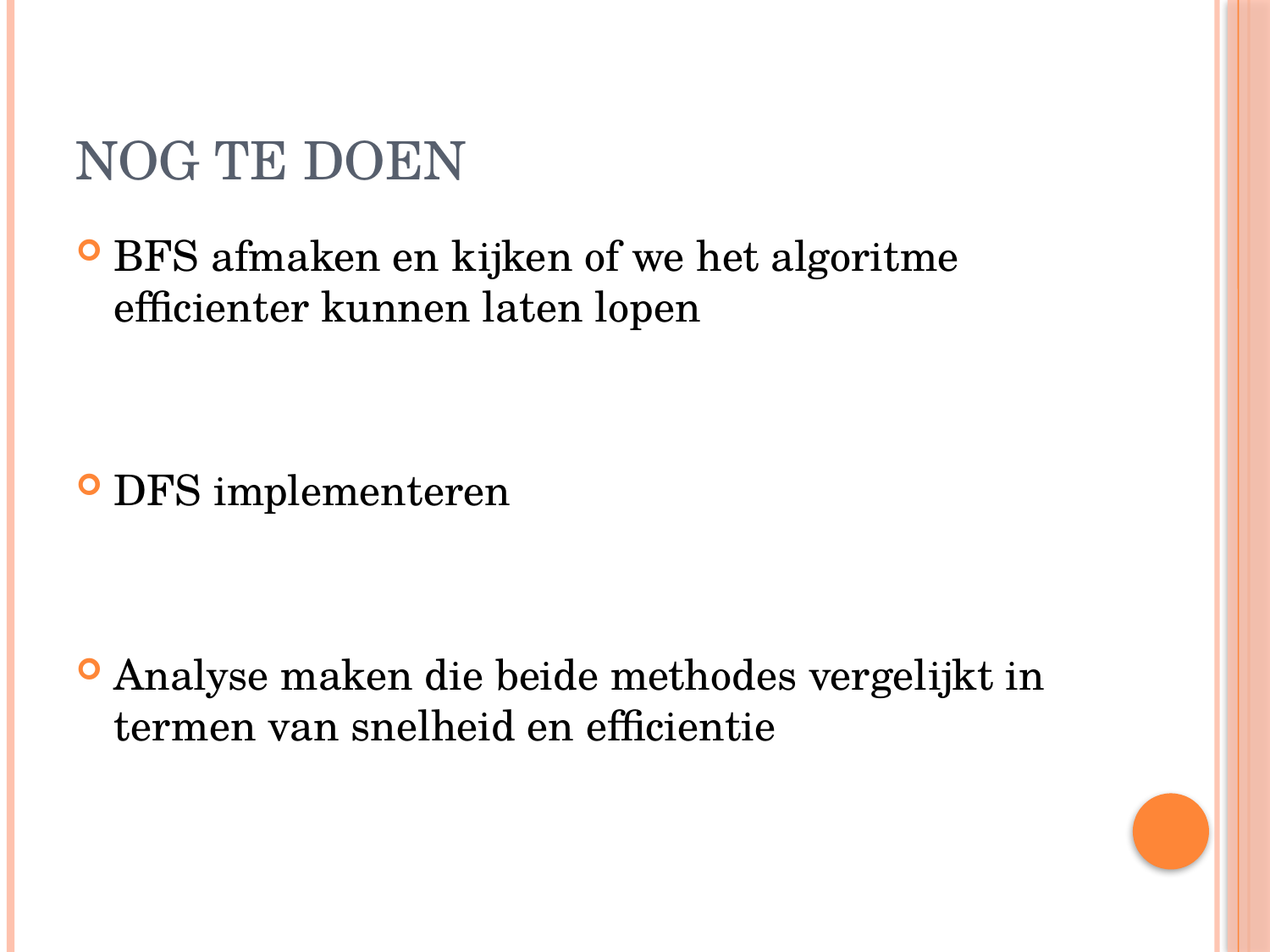

# Nog te doen
BFS afmaken en kijken of we het algoritme efficienter kunnen laten lopen

DFS implementeren

Analyse maken die beide methodes vergelijkt in termen van snelheid en efficientie